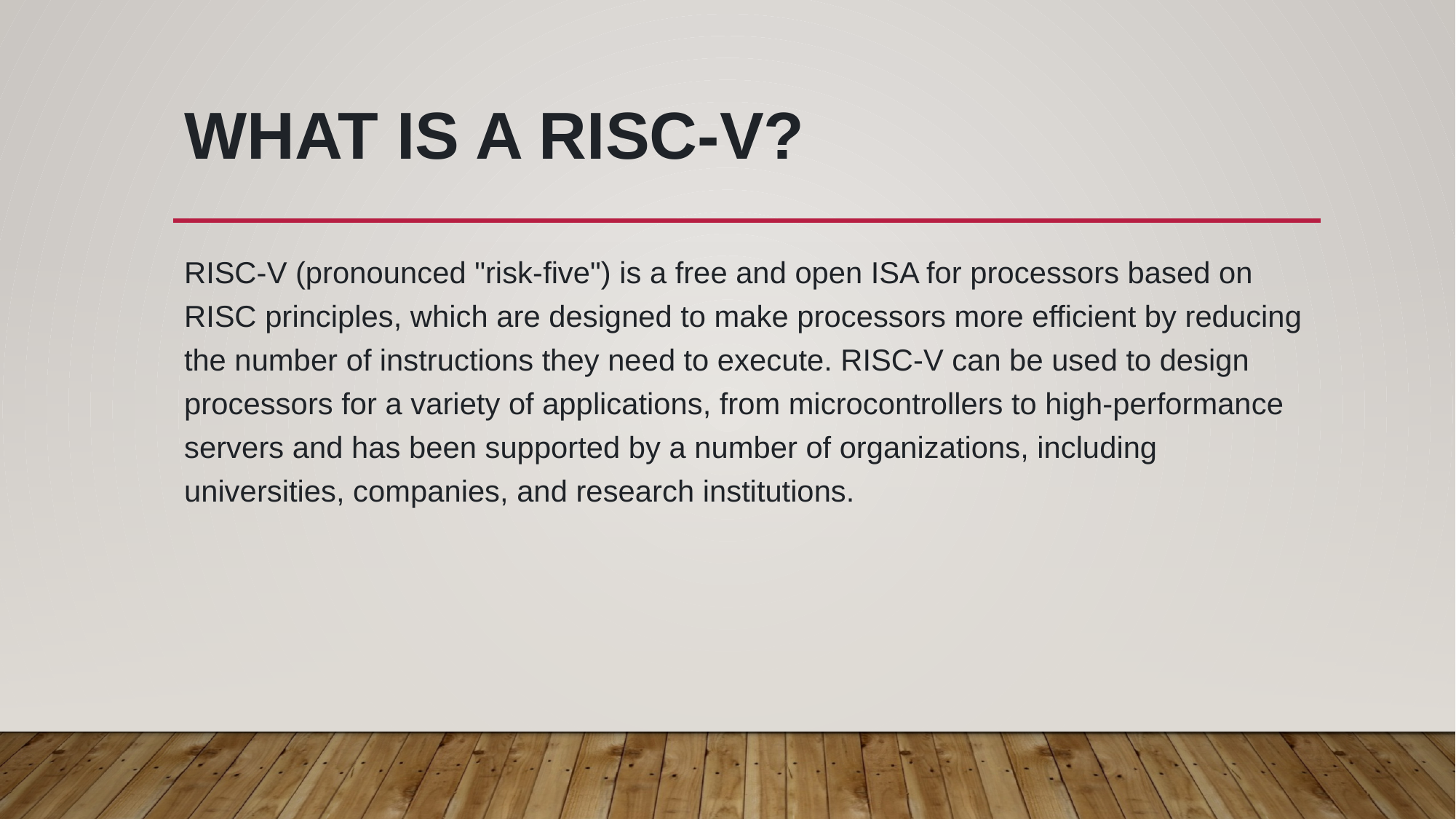

# What is a RISC-V?
RISC-V (pronounced "risk-five") is a free and open ISA for processors based on RISC principles, which are designed to make processors more efficient by reducing the number of instructions they need to execute. RISC-V can be used to design processors for a variety of applications, from microcontrollers to high-performance servers and has been supported by a number of organizations, including universities, companies, and research institutions.